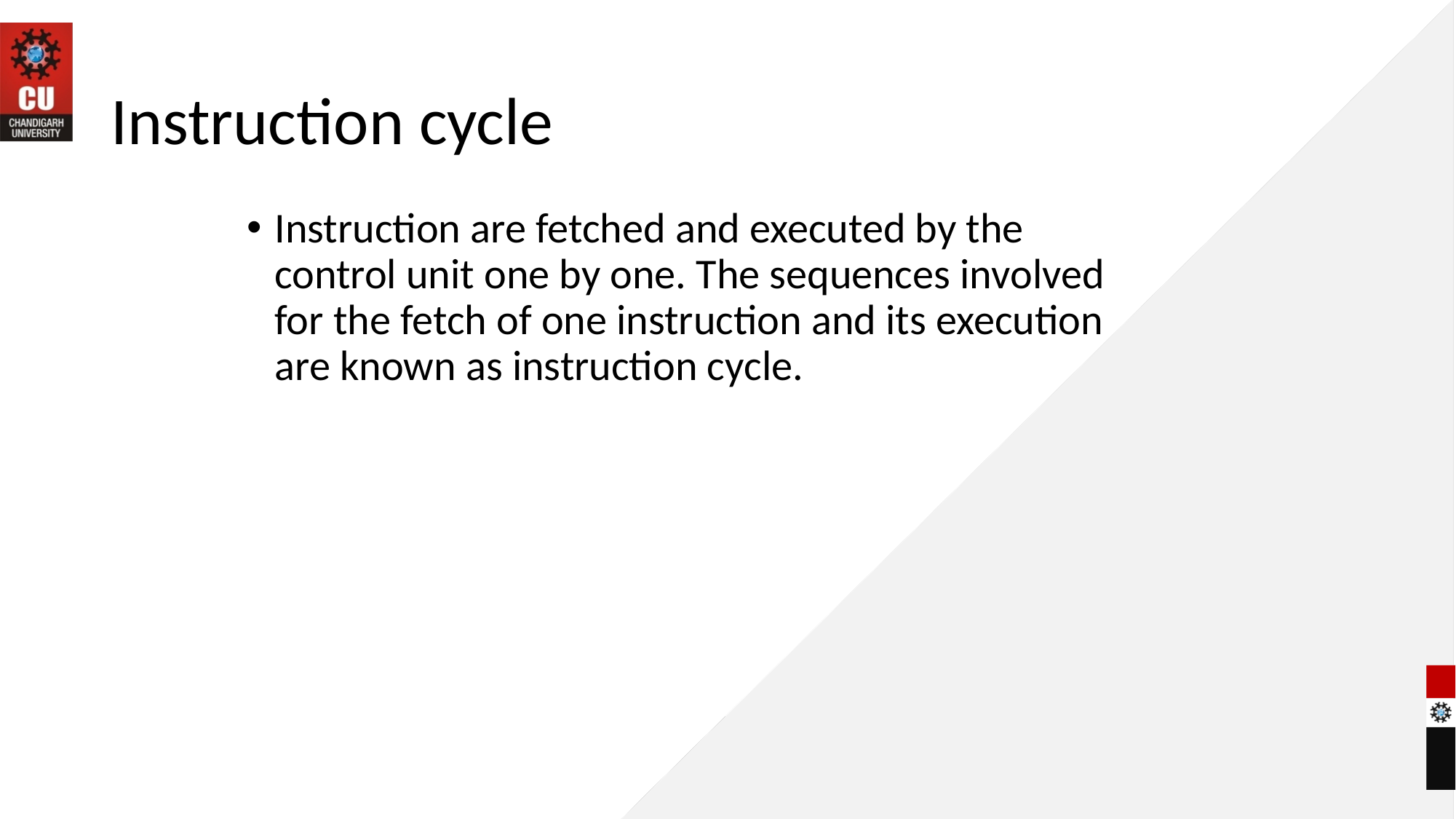

# Instruction cycle
Instruction are fetched and executed by the control unit one by one. The sequences involved for the fetch of one instruction and its execution are known as instruction cycle.